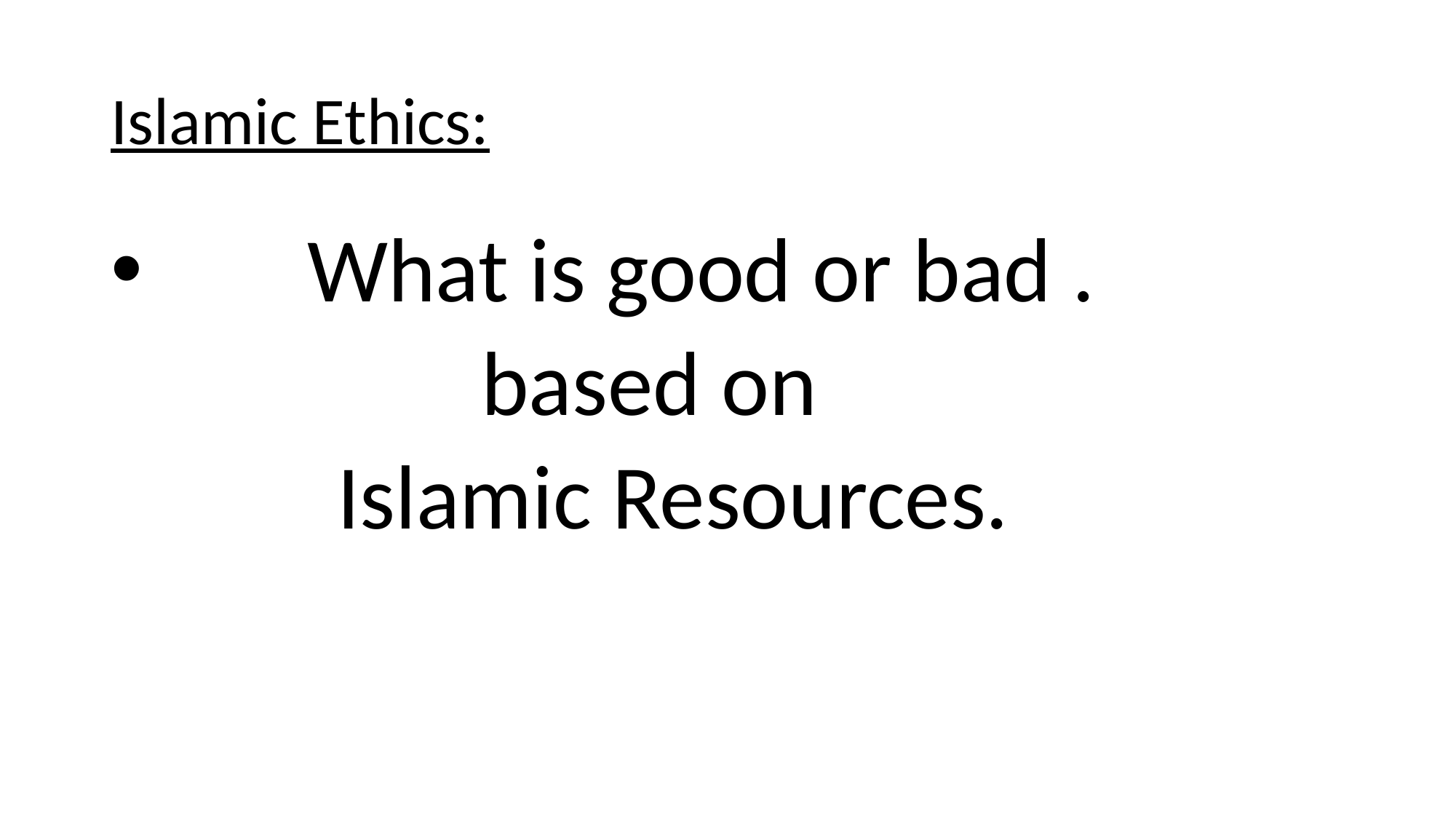

# Islamic Ethics:
        What is good or bad .
                  based on
           Islamic Resources.